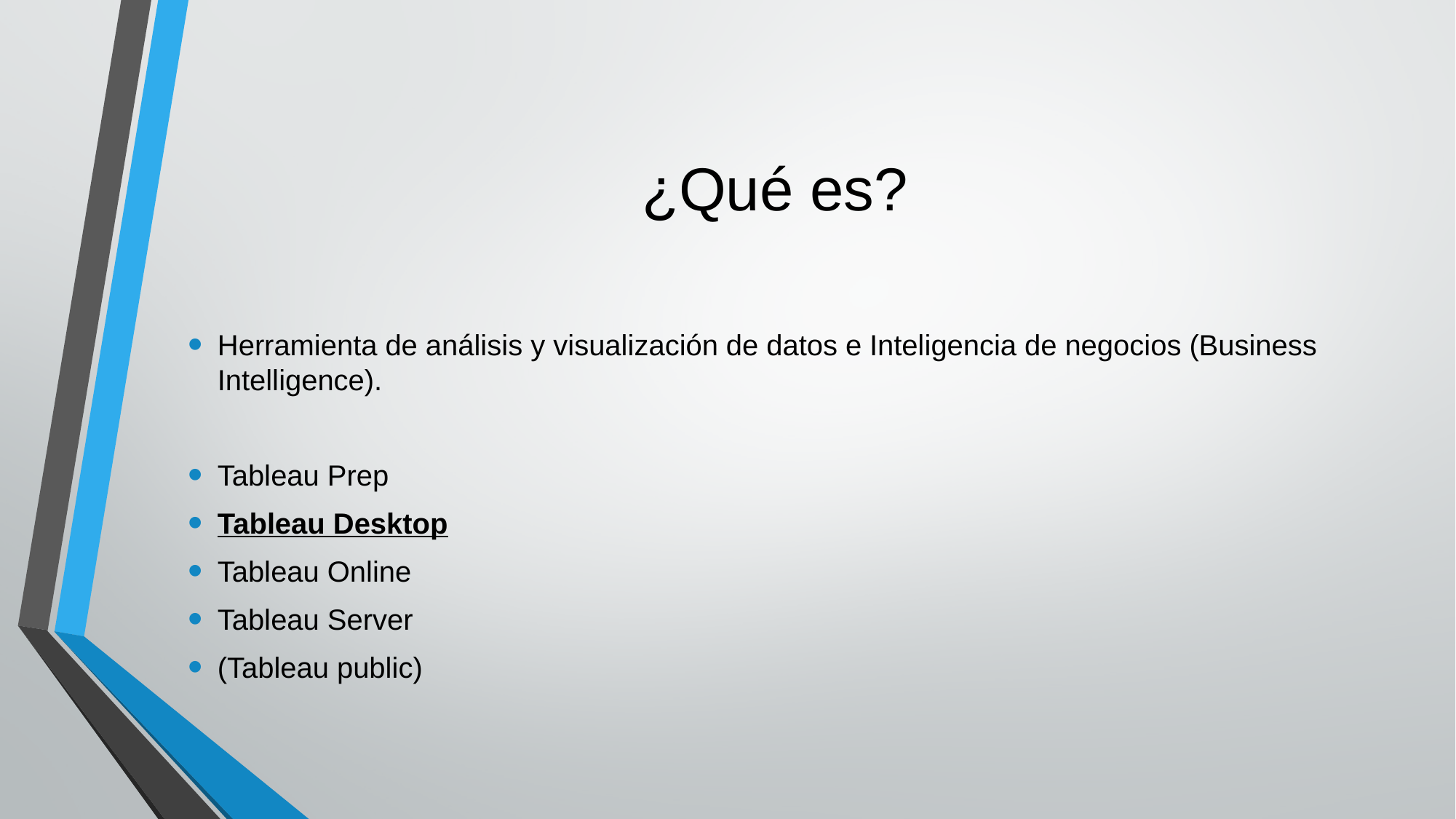

# ¿Qué es?
Herramienta de análisis y visualización de datos e Inteligencia de negocios (Business Intelligence).

Tableau Prep
Tableau Desktop
Tableau Online
Tableau Server
(Tableau public)